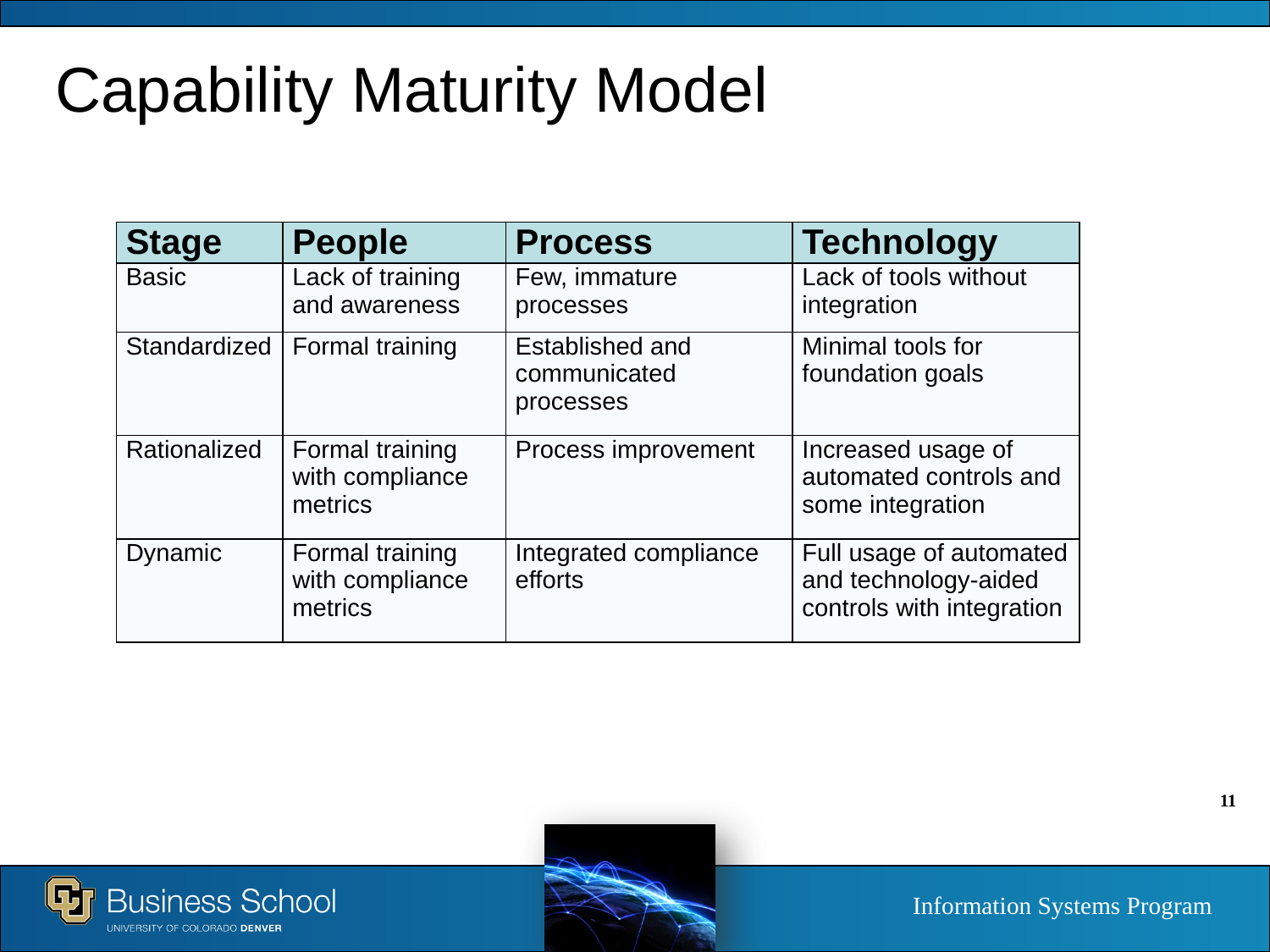

# Capability Maturity Model
| Stage | People | Process | Technology |
| --- | --- | --- | --- |
| Basic | Lack of training and awareness | Few, immature processes | Lack of tools without integration |
| Standardized | Formal training | Established and communicated processes | Minimal tools for foundation goals |
| Rationalized | Formal training with compliance metrics | Process improvement | Increased usage of automated controls and some integration |
| Dynamic | Formal training with compliance metrics | Integrated compliance efforts | Full usage of automated and technology-aided controls with integration |